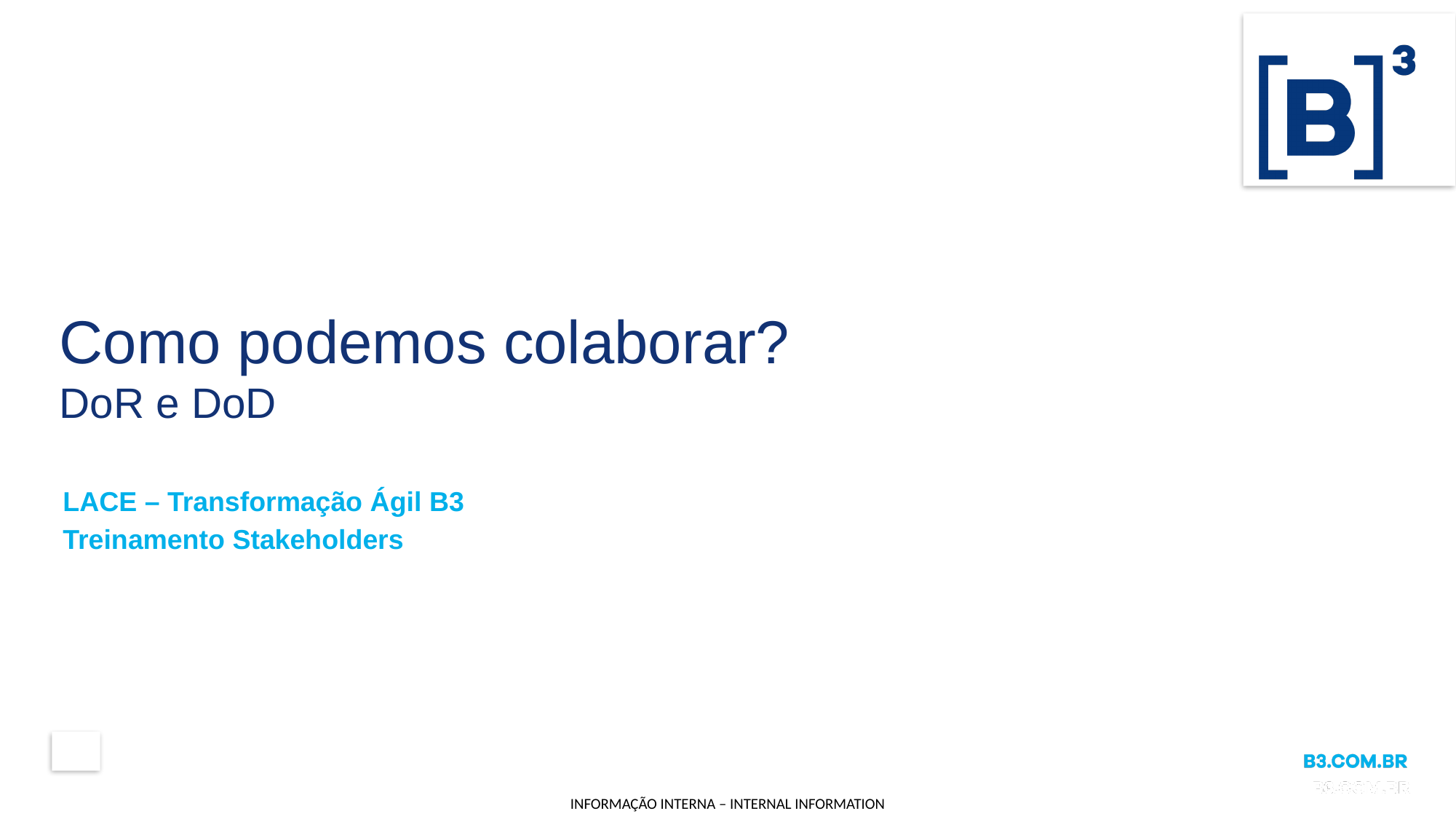

# Como podemos colaborar? DoR e DoD
LACE – Transformação Ágil B3
Treinamento Stakeholders